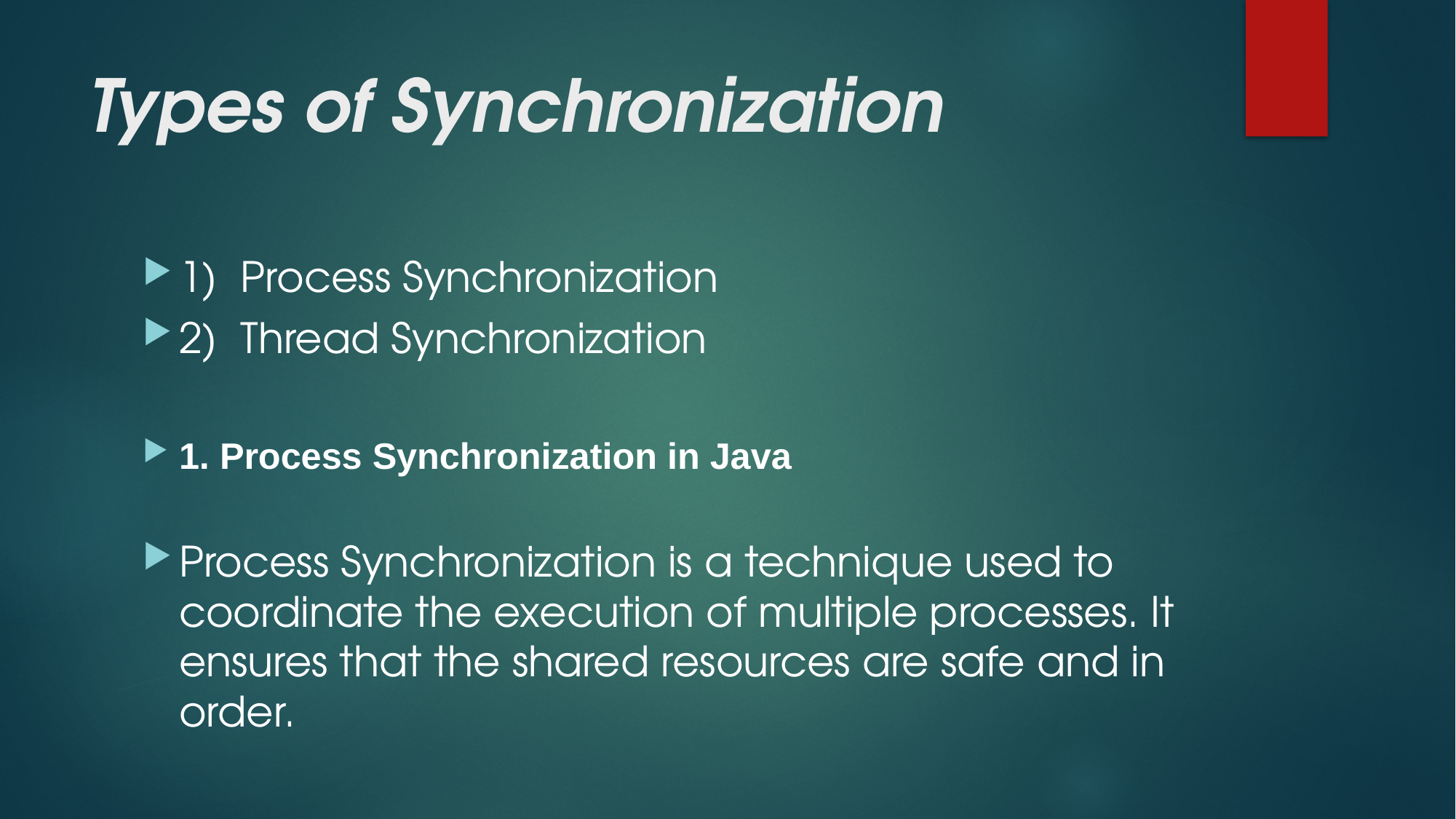

# Types of Synchronization
1)  Process Synchronization
2)  Thread Synchronization

1. Process Synchronization in Java

Process Synchronization is a technique used to coordinate the execution of multiple processes. It ensures that the shared resources are safe and in order.